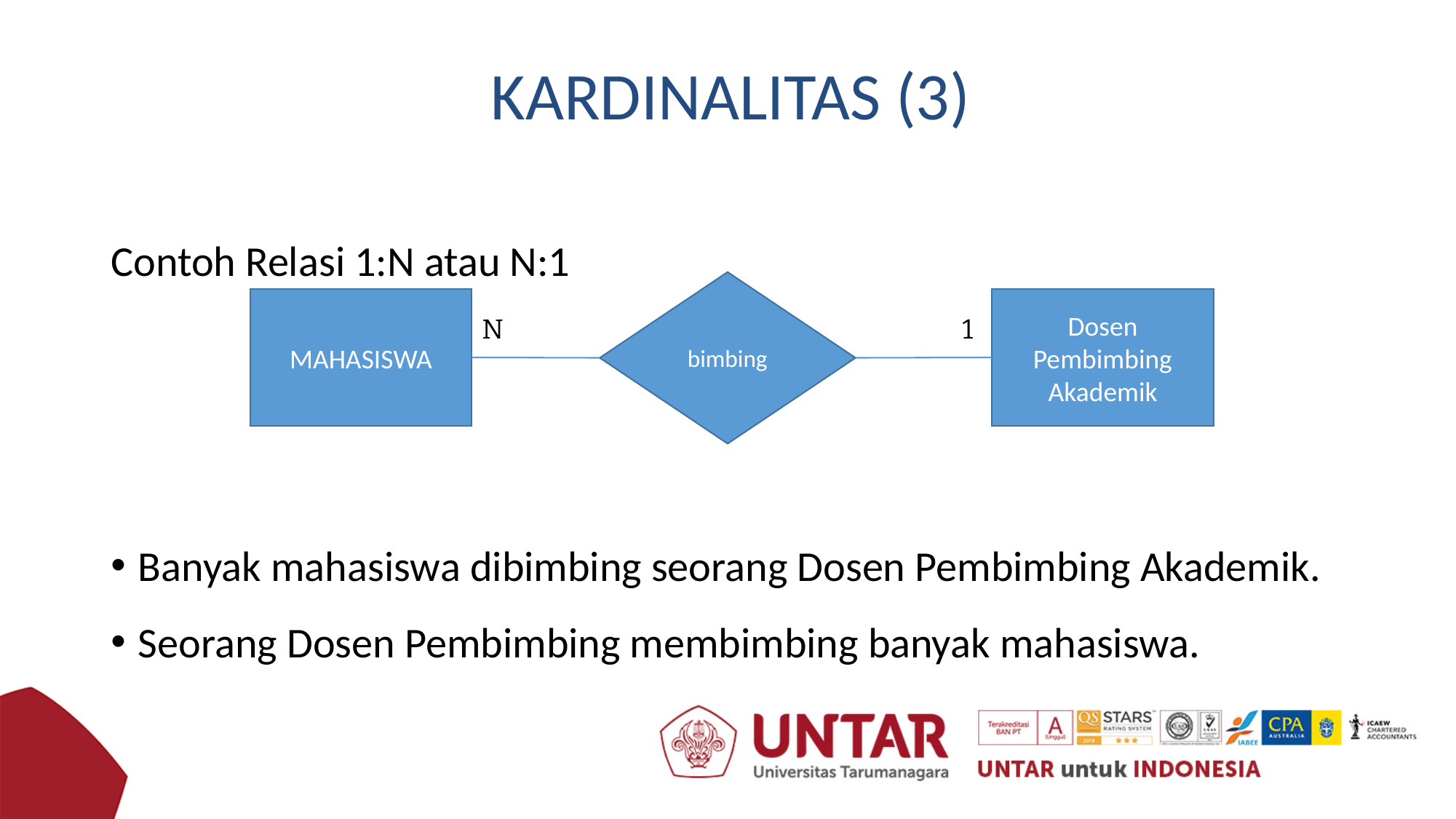

# KARDINALITAS (3)
Contoh Relasi 1:N atau N:1

Banyak mahasiswa dibimbing seorang Dosen Pembimbing Akademik.
Seorang Dosen Pembimbing membimbing banyak mahasiswa.
bimbing
MAHASISWA
Dosen Pembimbing Akademik
N
1